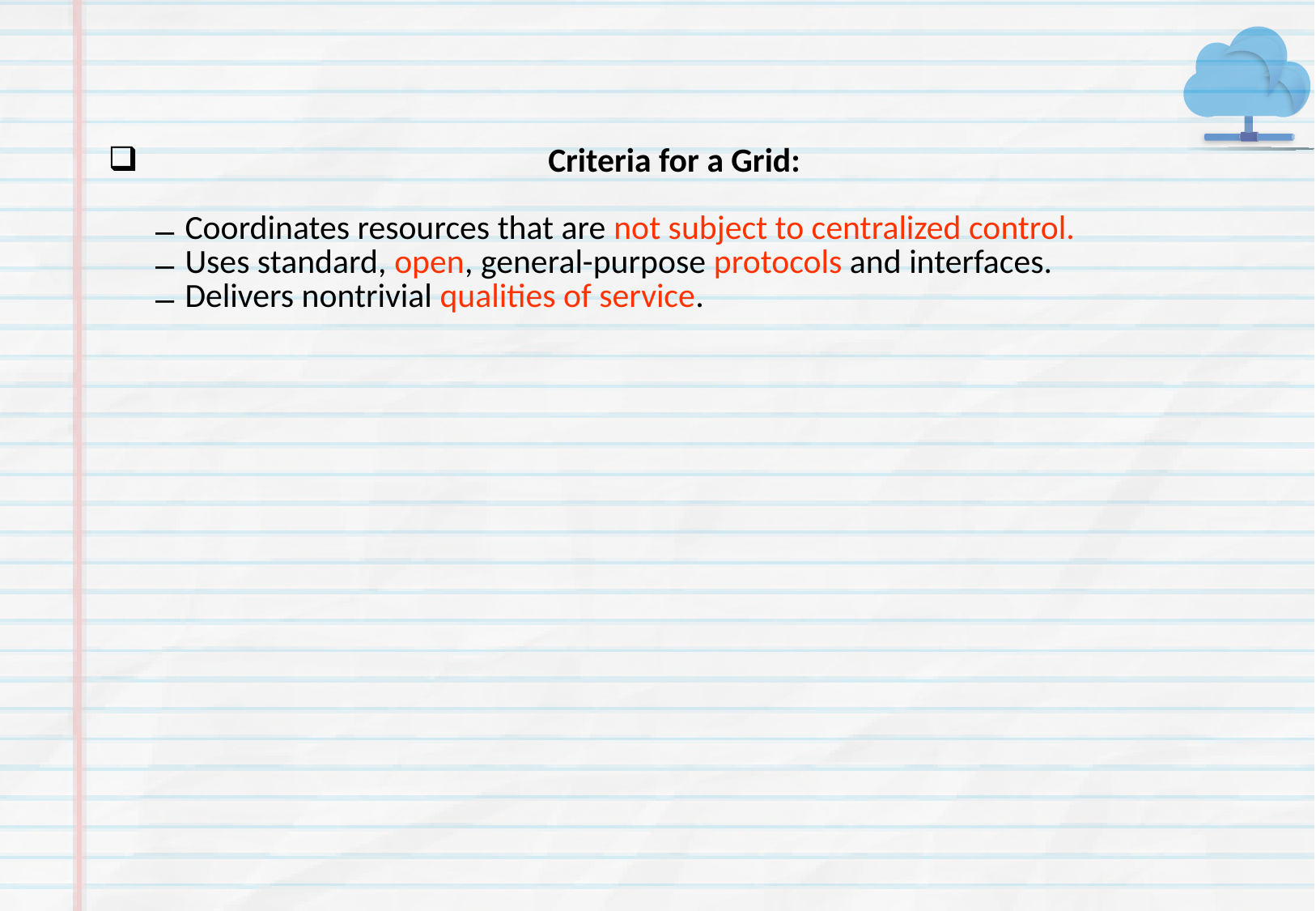

Criteria for a Grid:

Coordinates resources that are not subject to centralized control.
Uses standard, open, general-purpose protocols and interfaces.
Delivers nontrivial qualities of service.